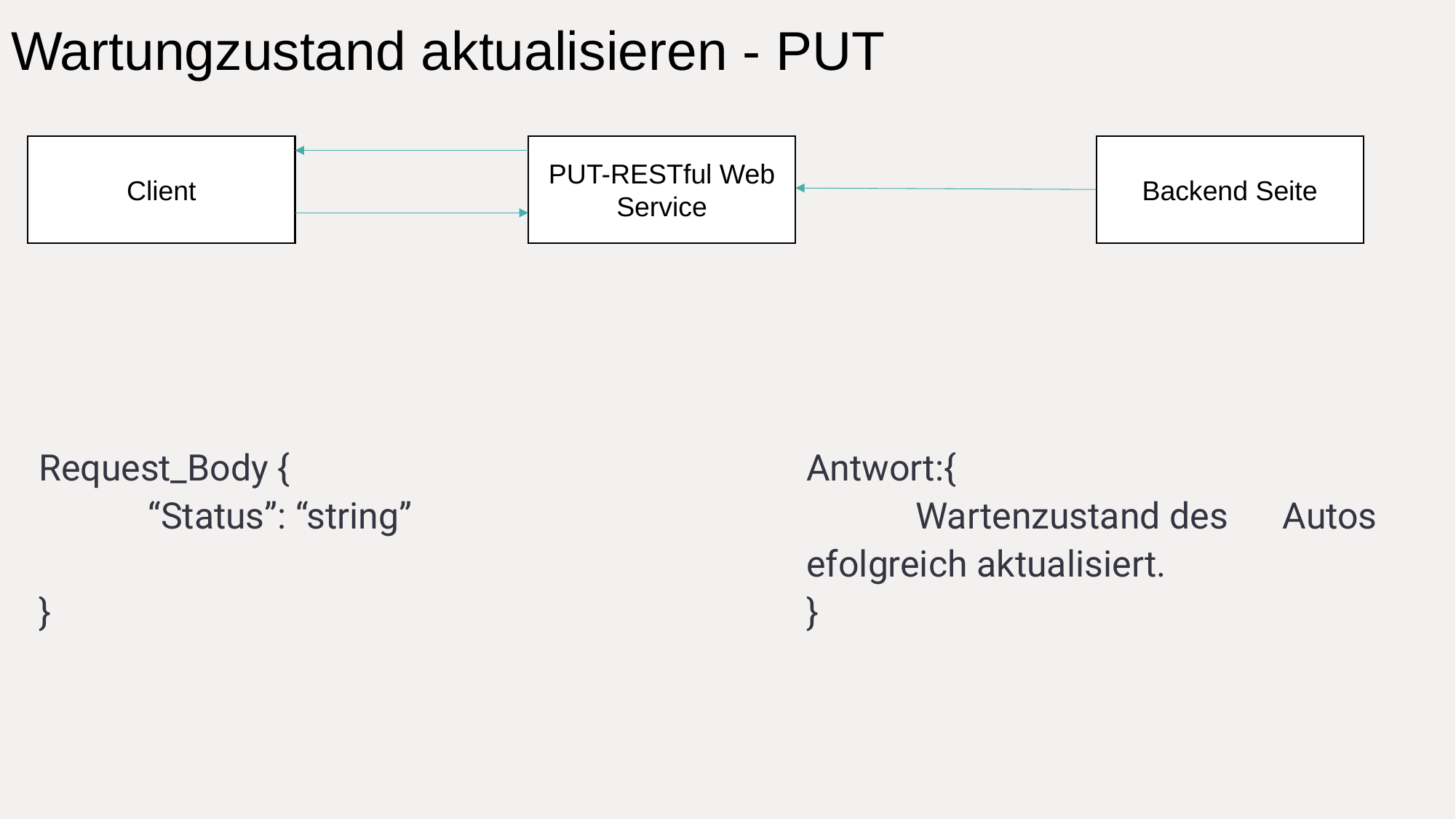

# Wartungzustand aktualisieren - PUT
Client
PUT-RESTful Web Service
Backend Seite
Request_Body {
	“Status”: “string”

}

Antwort:{
	Wartenzustand des      Autos  efolgreich aktualisiert.
}